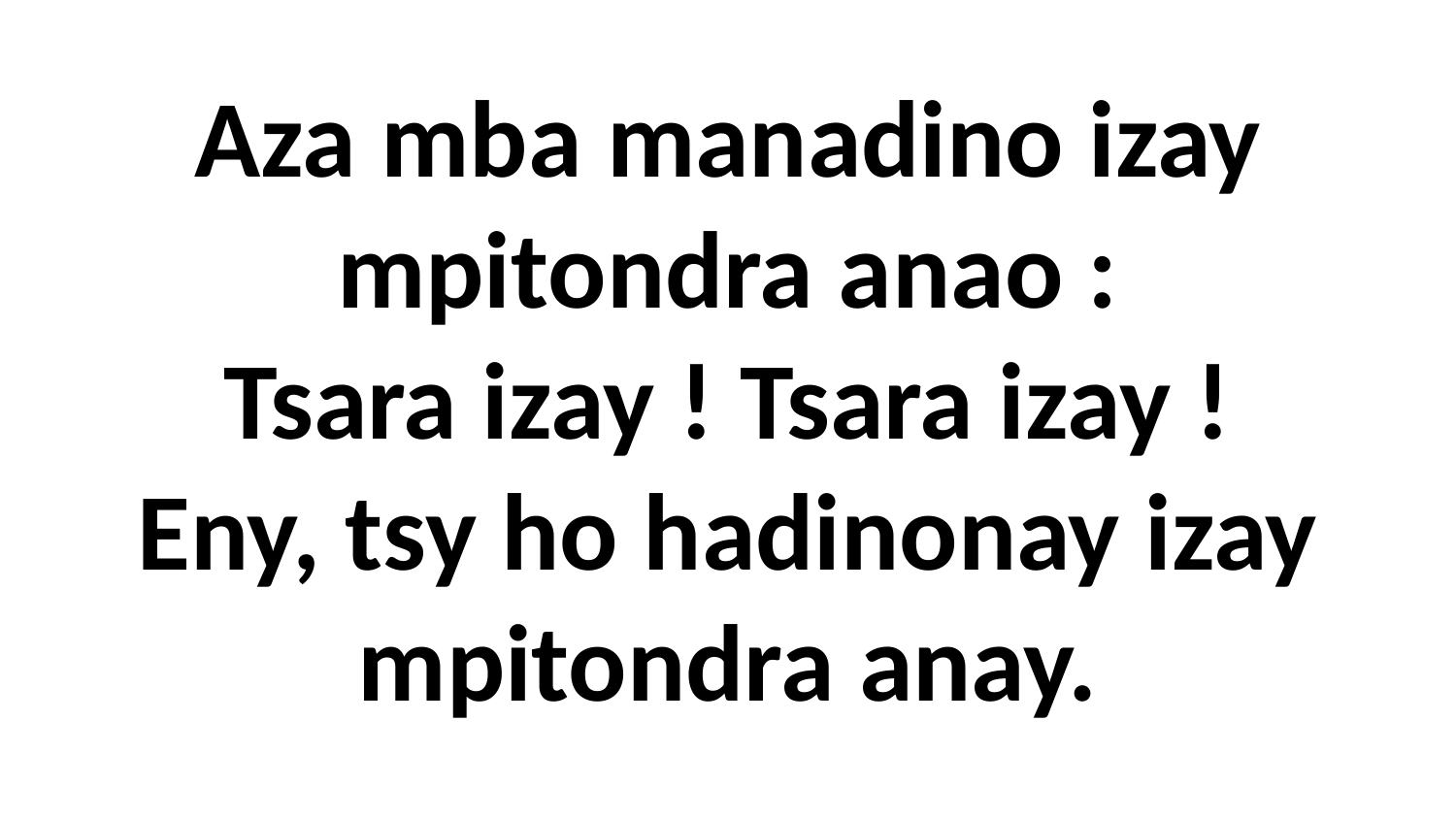

# Aza mba manadino izay mpitondra anao : Tsara izay ! Tsara izay ! Eny, tsy ho hadinonay izay mpitondra anay.